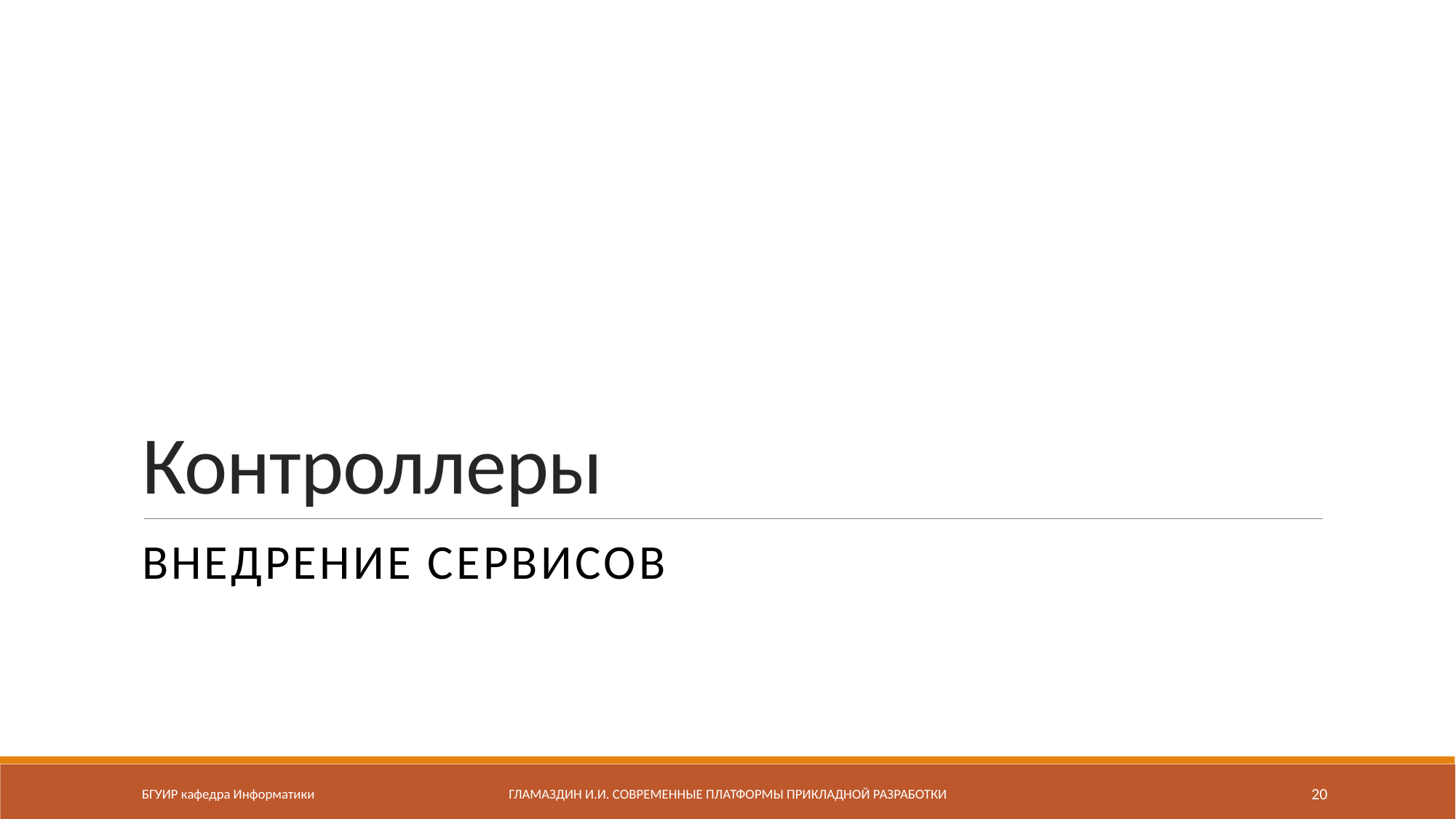

# Контроллеры
Внедрение сервисов
БГУИР кафедра Информатики
Гламаздин И.И. Современные платформы прикладной разработки
20